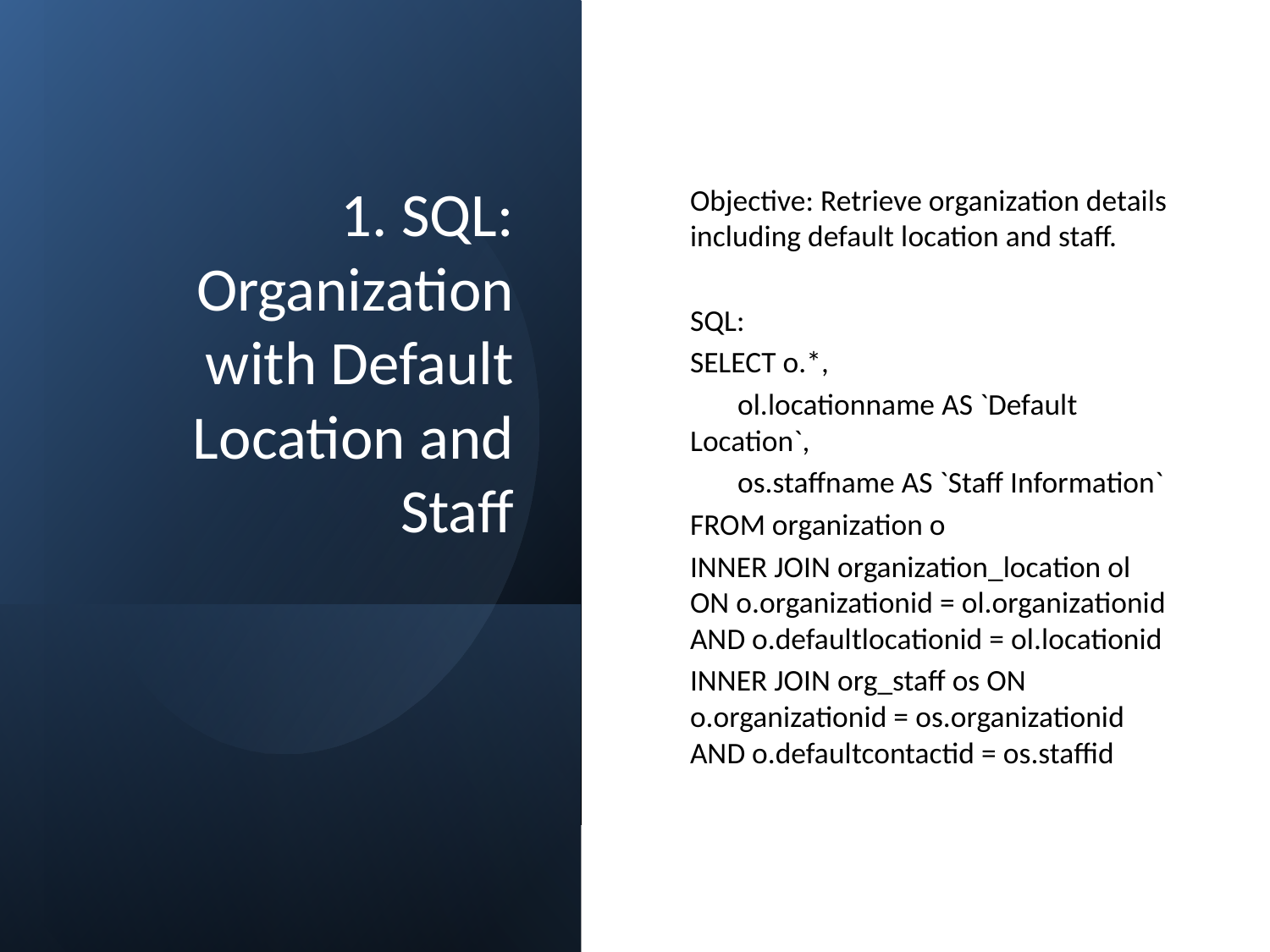

# 1. SQL: Organization with Default Location and Staff
Objective: Retrieve organization details including default location and staff.

SQL:
SELECT o.*,
       ol.locationname AS `Default Location`,
       os.staffname AS `Staff Information`
FROM organization o
INNER JOIN organization_location ol ON o.organizationid = ol.organizationid AND o.defaultlocationid = ol.locationid
INNER JOIN org_staff os ON o.organizationid = os.organizationid AND o.defaultcontactid = os.staffid